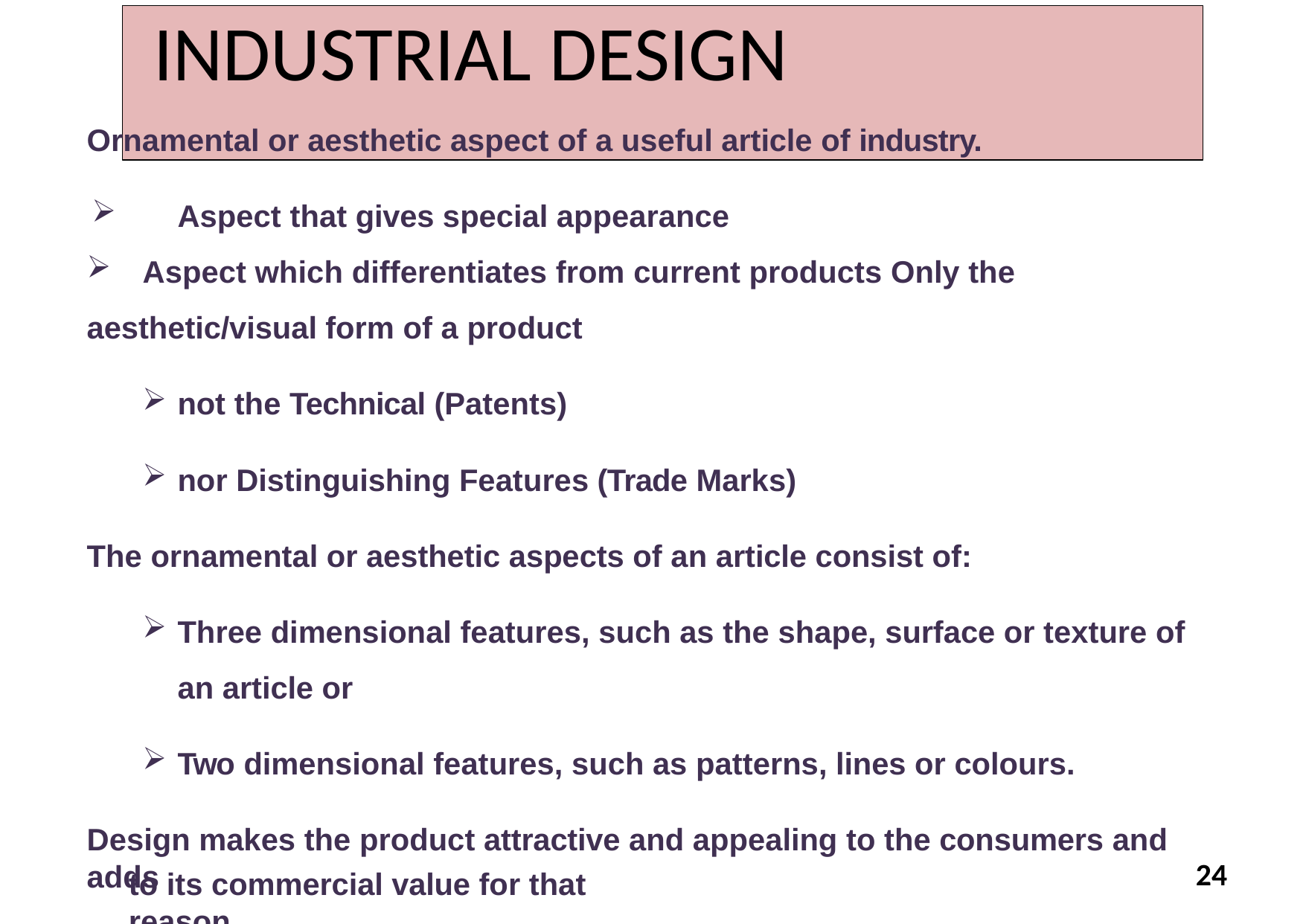

# INDUSTRIAL DESIGN
Ornamental or aesthetic aspect of a useful article of industry.

Aspect that gives special appearance
Aspect which differentiates from current products Only the
aesthetic/visual form of a product

not the Technical (Patents)

nor Distinguishing Features (Trade Marks)

The ornamental or aesthetic aspects of an article consist of:

Three dimensional features, such as the shape, surface or texture of
an article or

Two dimensional features, such as patterns, lines or colours.

Design makes the product attractive and appealing to the consumers and adds
24
to its commercial value for that reason.